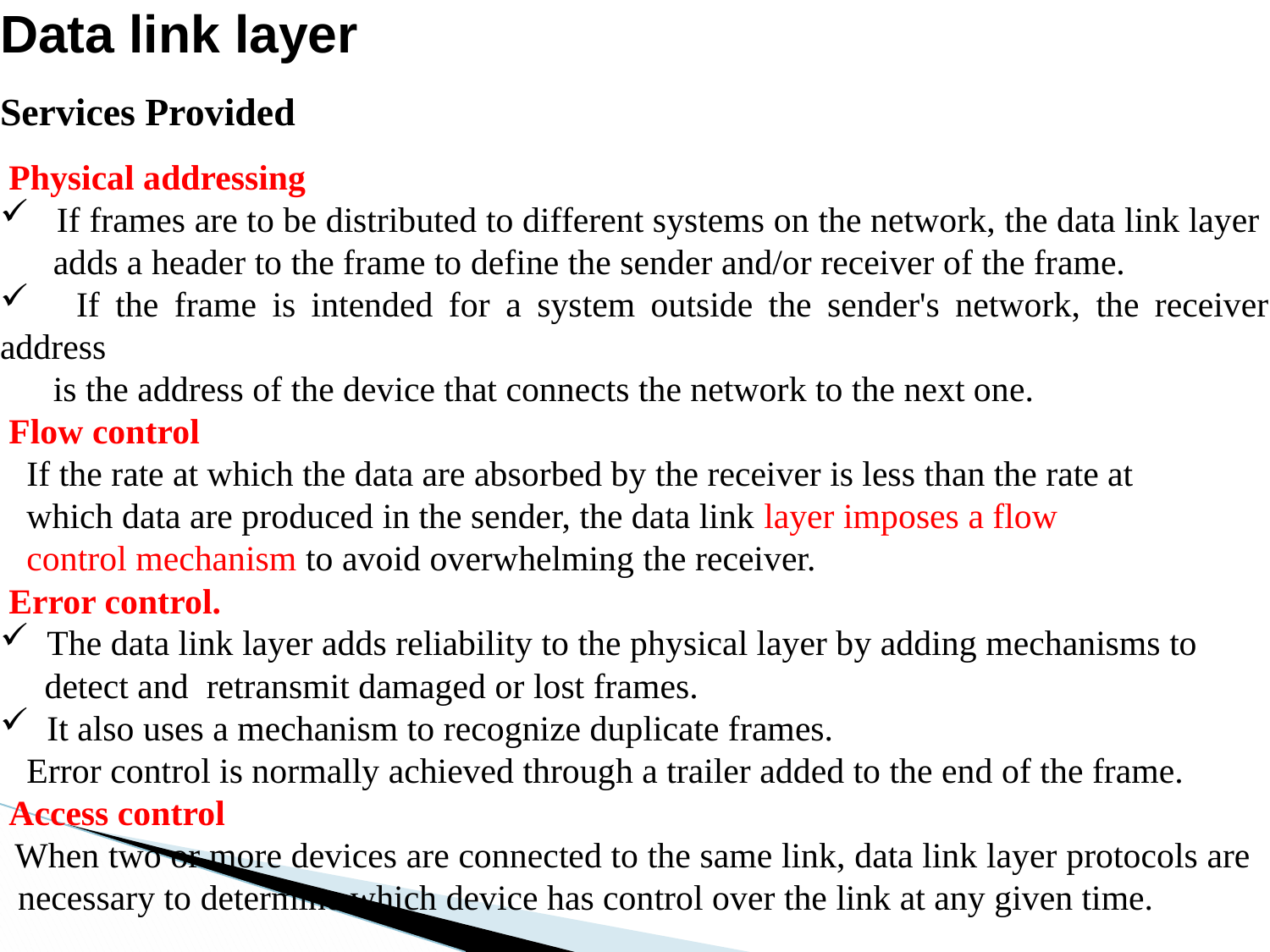

# Data link layer
Services Provided
 Physical addressing
   If frames are to be distributed to different systems on the network, the data link layer
      adds a header to the frame to define the sender and/or receiver of the frame.
   If the frame is intended for a system outside the sender's network, the receiver address
      is the address of the device that connects the network to the next one.
 Flow control
   If the rate at which the data are absorbed by the receiver is less than the rate at
   which data are produced in the sender, the data link layer imposes a flow
   control mechanism to avoid overwhelming the receiver.
 Error control.
  The data link layer adds reliability to the physical layer by adding mechanisms to
     detect and  retransmit damaged or lost frames.
  It also uses a mechanism to recognize duplicate frames.
   Error control is normally achieved through a trailer added to the end of the frame.
 Access control
  When two or more devices are connected to the same link, data link layer protocols are
  necessary to determine which device has control over the link at any given time.